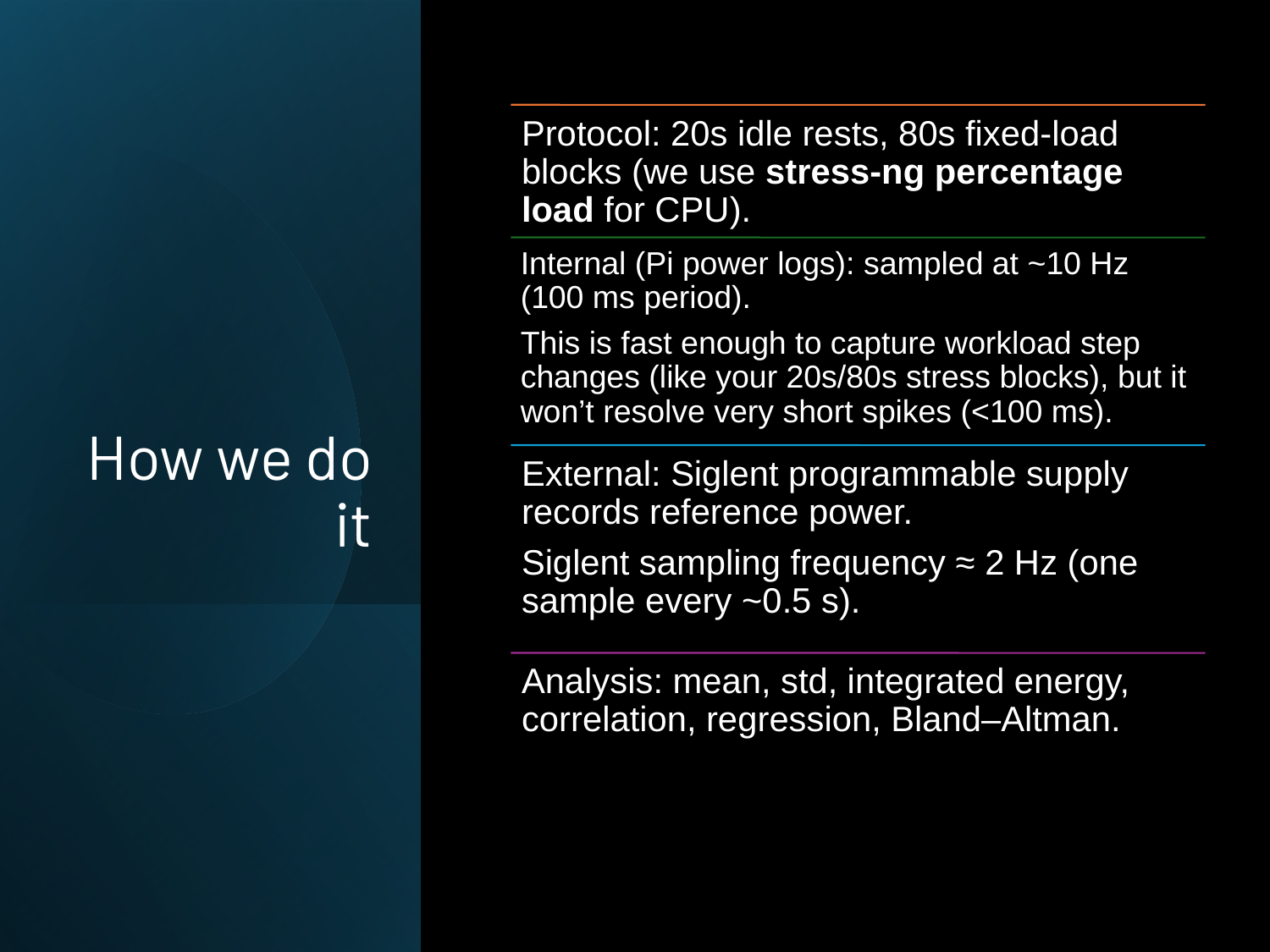

Protocol: 20s idle rests, 80s fixed-load blocks (we use stress-ng percentage load for CPU).
Internal (Pi power logs): sampled at ~10 Hz (100 ms period).
This is fast enough to capture workload step changes (like your 20s/80s stress blocks), but it won’t resolve very short spikes (<100 ms).
External: Siglent programmable supply records reference power.
Siglent sampling frequency ≈ 2 Hz (one sample every ~0.5 s).
Analysis: mean, std, integrated energy, correlation, regression, Bland–Altman.

# How we do it